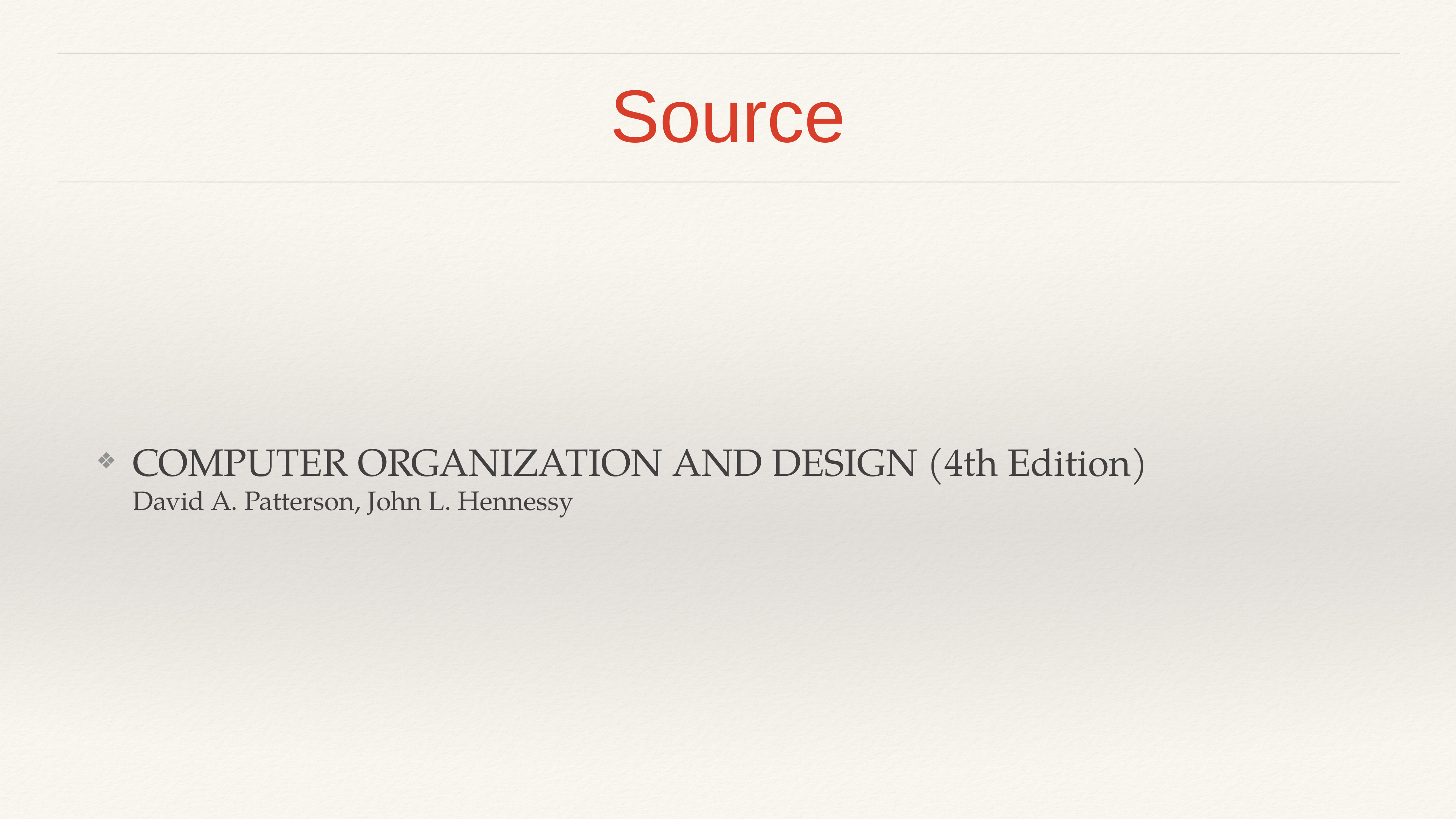

# Source
COMPUTER ORGANIZATION AND DESIGN (4th Edition)
David A. Patterson, John L. Hennessy